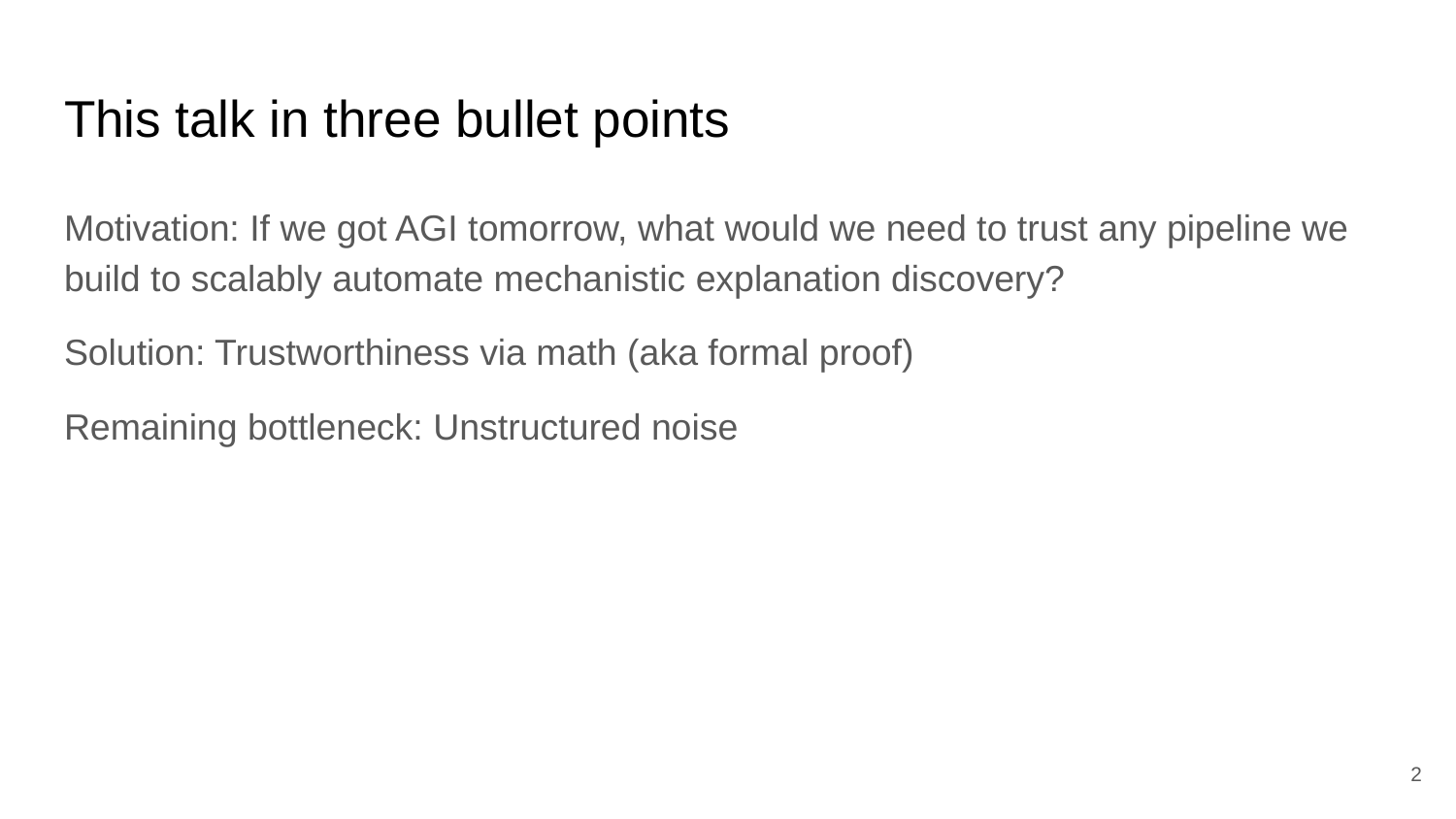

# This talk in three bullet points
Motivation: If we got AGI tomorrow, what would we need to trust any pipeline we build to scalably automate mechanistic explanation discovery?
Solution: Trustworthiness via math (aka formal proof)
Remaining bottleneck: Unstructured noise
2